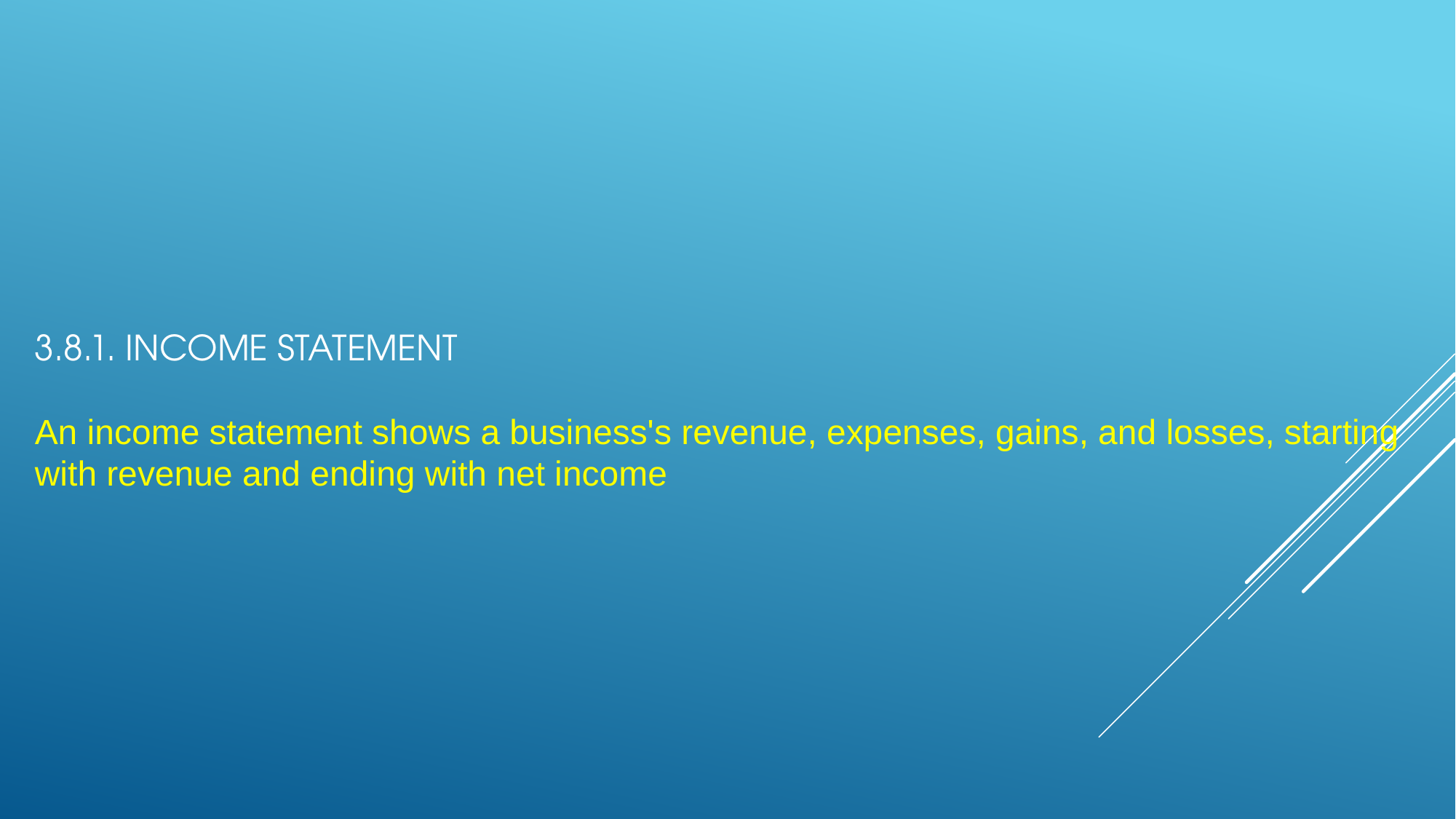

# 3.8.1. INCOME STATEMENT An income statement shows a business's revenue, expenses, gains, and losses, starting with revenue and ending with net income